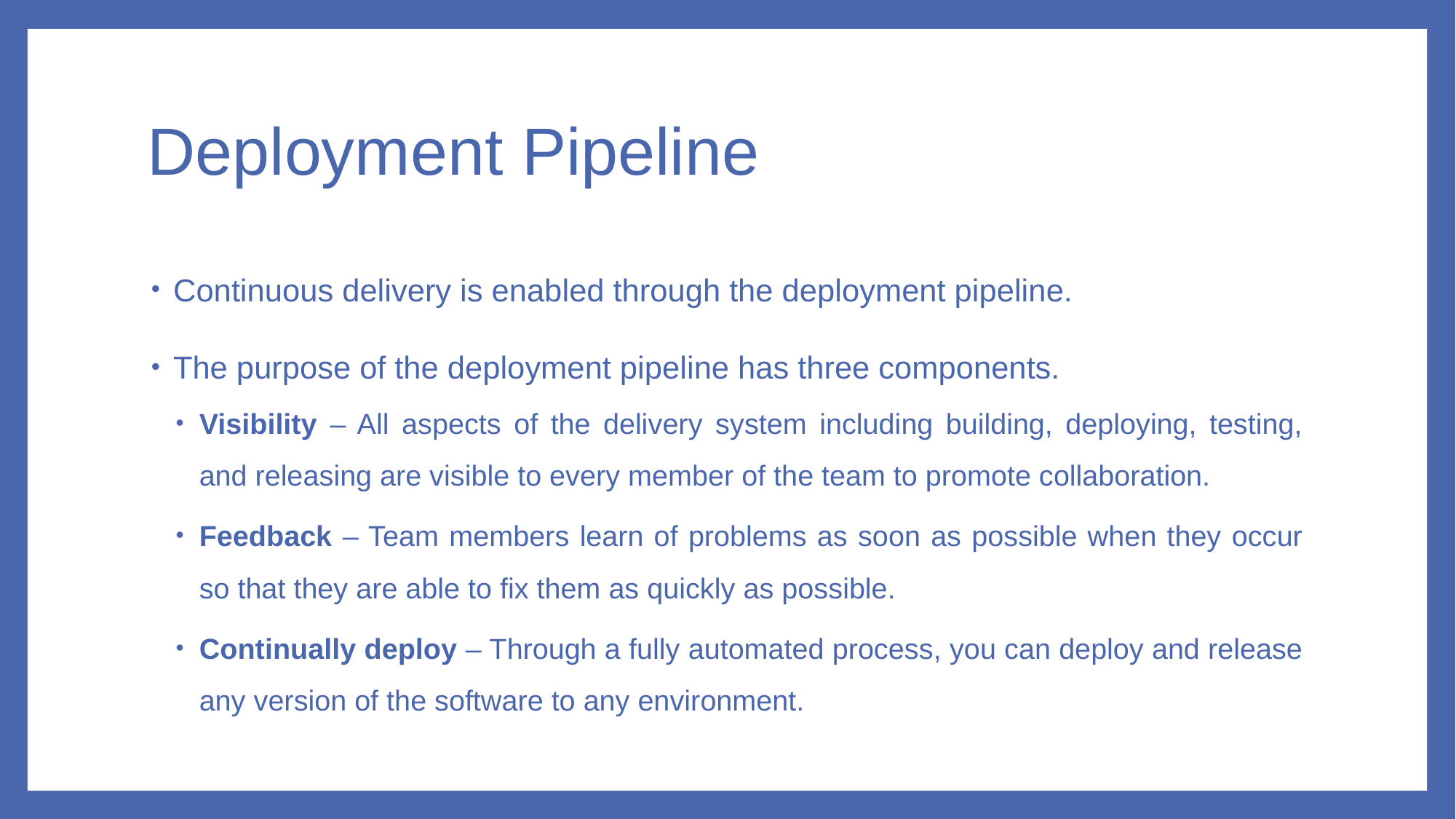

# Deployment Pipeline
Continuous delivery is enabled through the deployment pipeline.
The purpose of the deployment pipeline has three components.
Visibility – All aspects of the delivery system including building, deploying, testing, and releasing are visible to every member of the team to promote collaboration.
Feedback – Team members learn of problems as soon as possible when they occur so that they are able to fix them as quickly as possible.
Continually deploy – Through a fully automated process, you can deploy and release any version of the software to any environment.